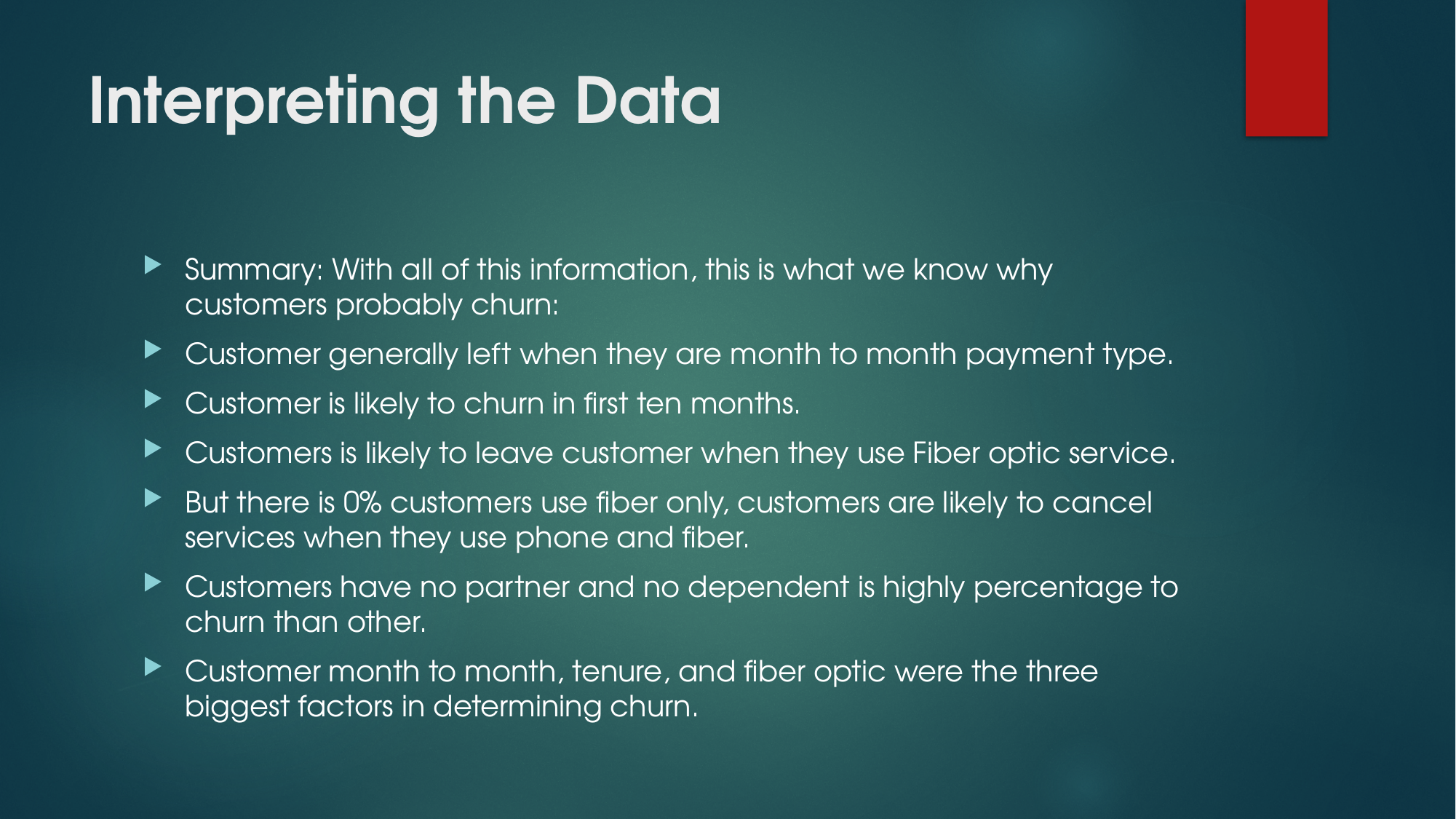

# Interpreting the Data
Summary: With all of this information, this is what we know why customers probably churn:
Customer generally left when they are month to month payment type.
Customer is likely to churn in first ten months.
Customers is likely to leave customer when they use Fiber optic service.
But there is 0% customers use fiber only, customers are likely to cancel services when they use phone and fiber.
Customers have no partner and no dependent is highly percentage to churn than other.
Customer month to month, tenure, and fiber optic were the three biggest factors in determining churn.